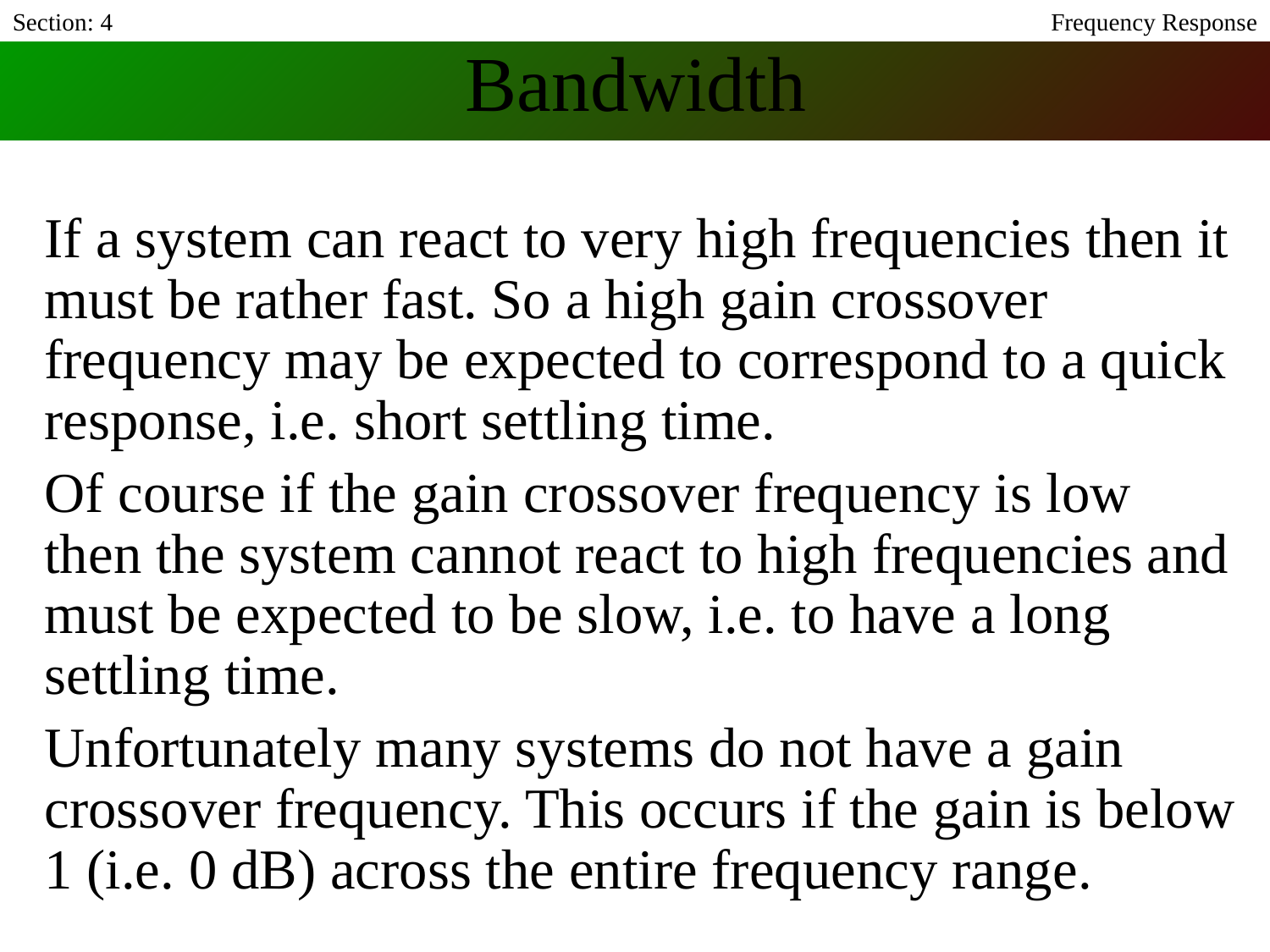

Section: 4
Frequency Response
Bandwidth

If a system can react to very high frequencies then it must be rather fast. So a high gain crossover frequency may be expected to correspond to a quick response, i.e. short settling time.
Of course if the gain crossover frequency is low then the system cannot react to high frequencies and must be expected to be slow, i.e. to have a long settling time.
Unfortunately many systems do not have a gain crossover frequency. This occurs if the gain is below 1 (i.e. 0 dB) across the entire frequency range.